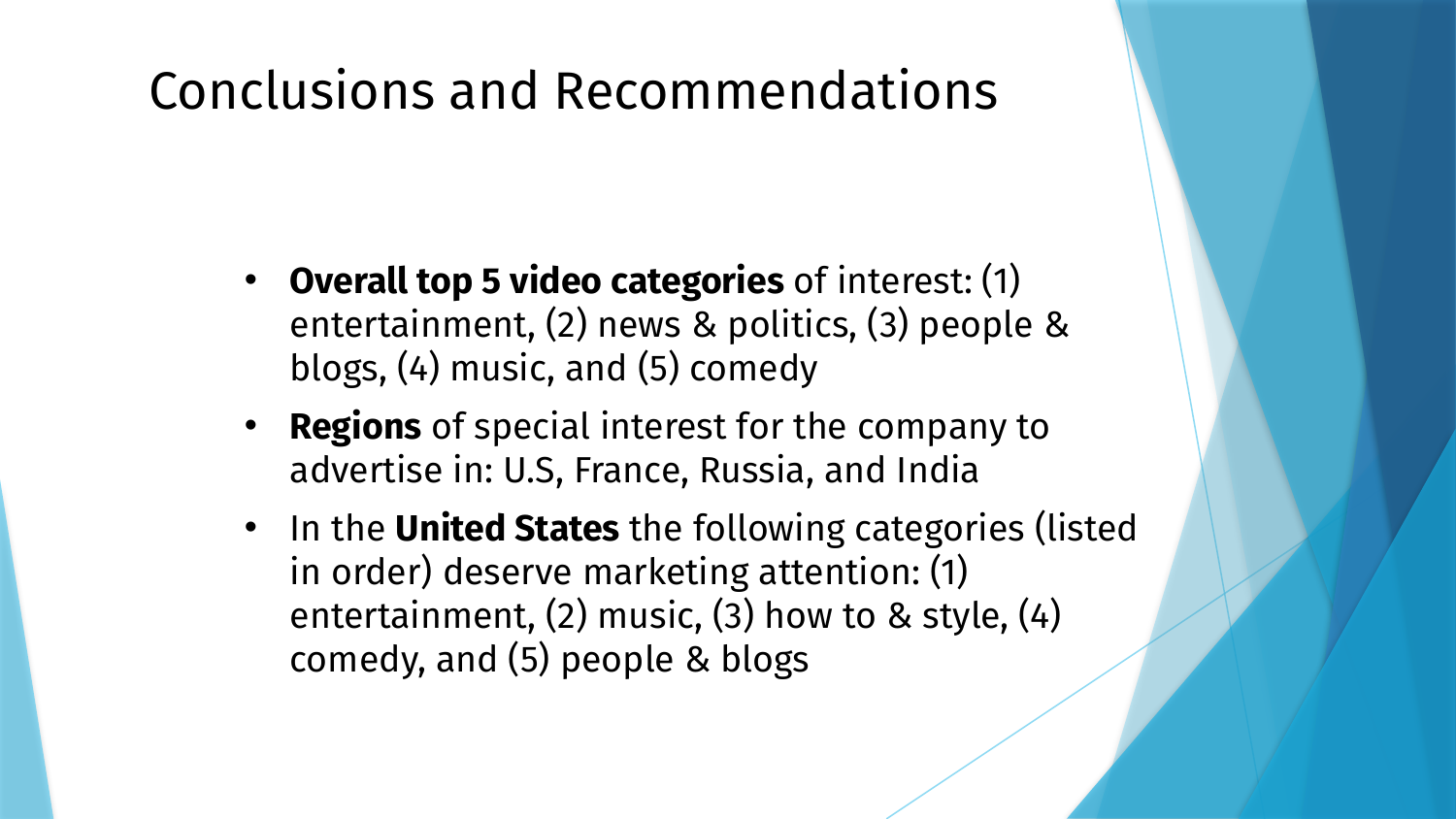

# Conclusions and Recommendations
Overall top 5 video categories of interest: (1) entertainment, (2) news & politics, (3) people & blogs, (4) music, and (5) comedy

Regions of special interest for the company to advertise in: U.S, France, Russia, and India

In the United States the following categories (listed in order) deserve marketing attention: (1) entertainment, (2) music, (3) how to & style, (4) comedy, and (5) people & blogs